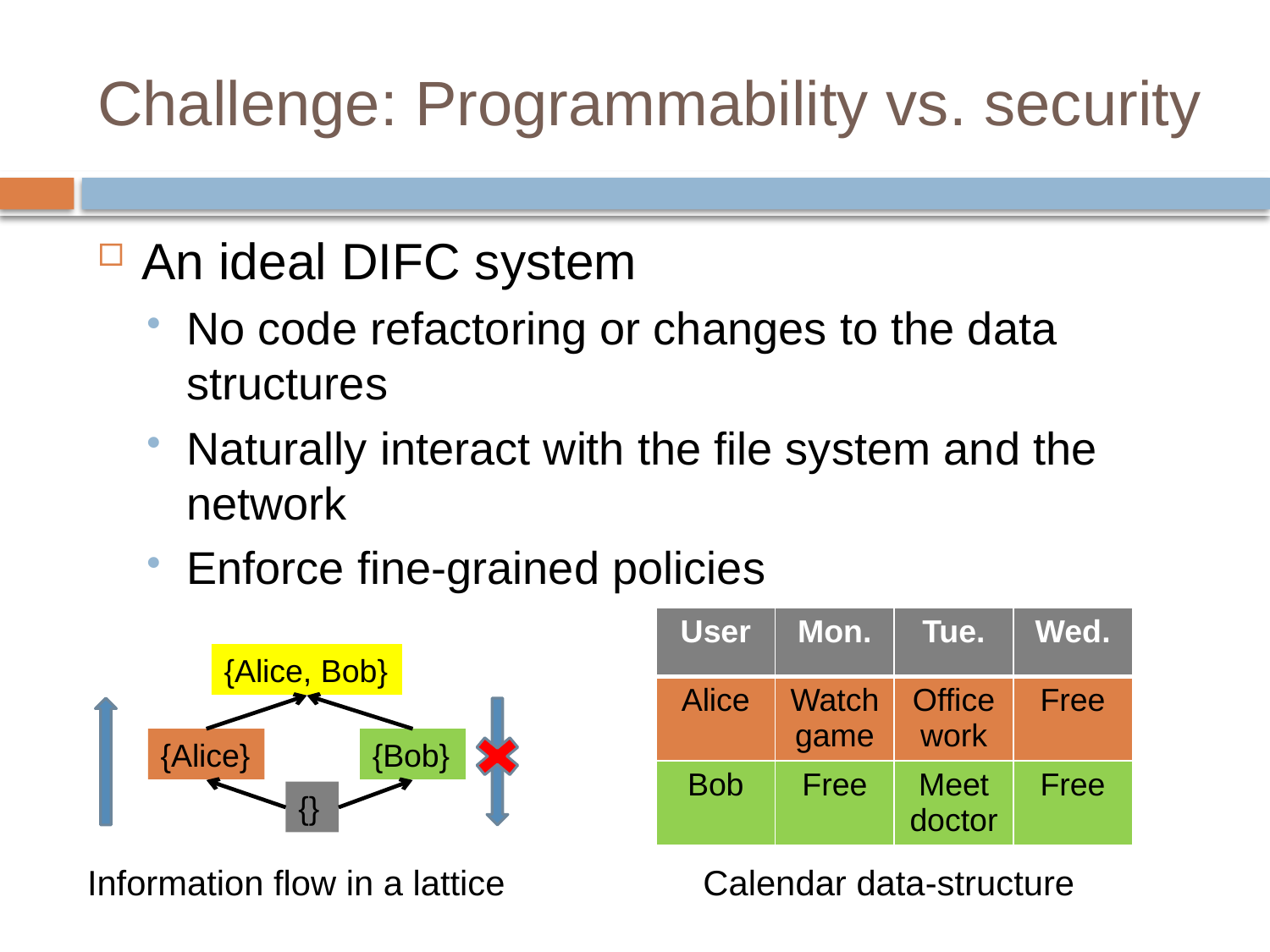

# Challenge: Programmability vs. security
An ideal DIFC system
No code refactoring or changes to the data structures
Naturally interact with the file system and the network
Enforce fine-grained policies

| User | Mon. | Tue. | Wed. |
| --- | --- | --- | --- |
| Alice | Watch game | Office work | Free |
| Bob | Free | Meet doctor | Free |
{Alice, Bob}
{Alice}
{Bob}
{}

Information flow in a lattice
Calendar data-structure